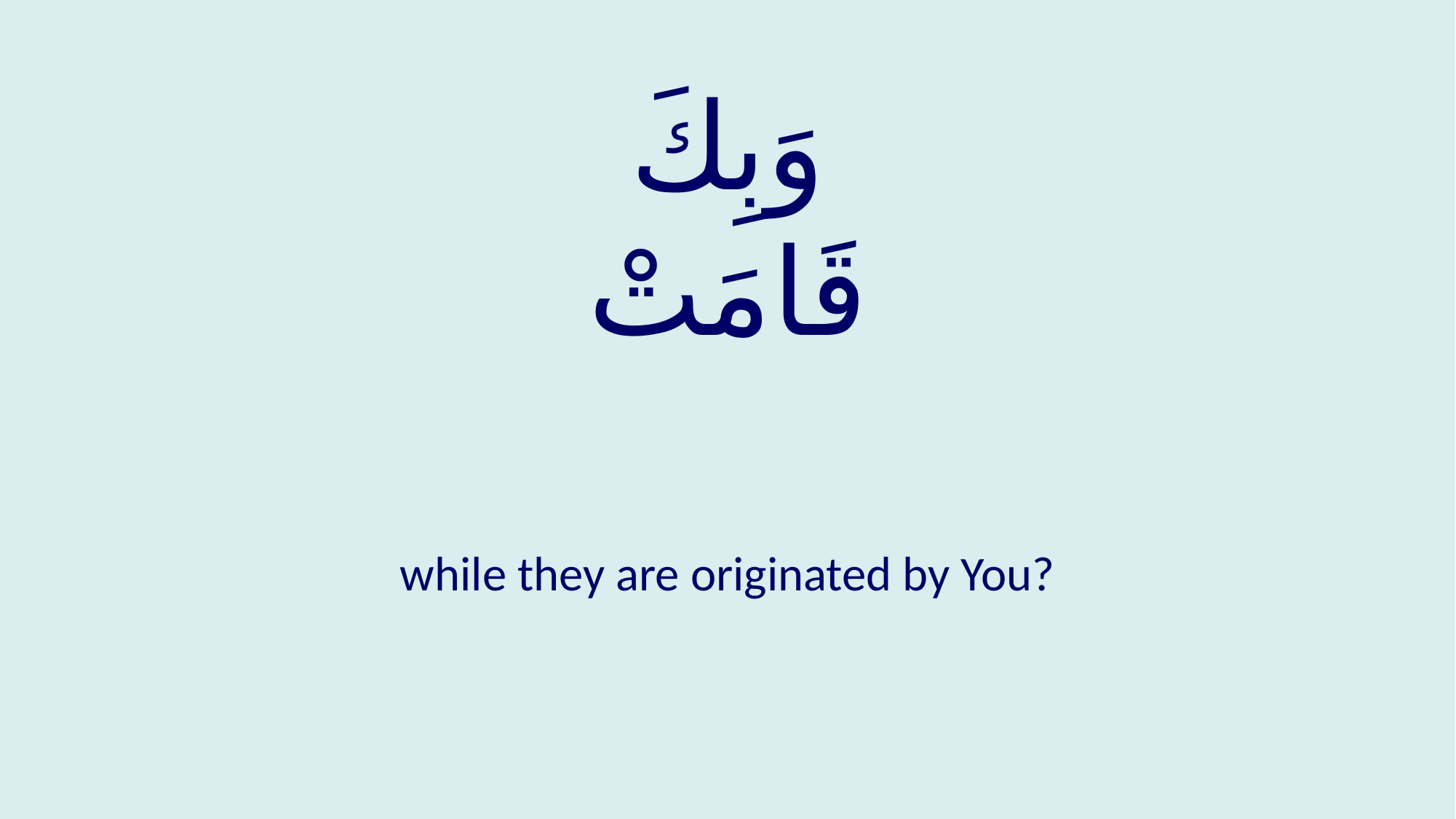

# وَبِكَ قَامَتْ
while they are originated by You?